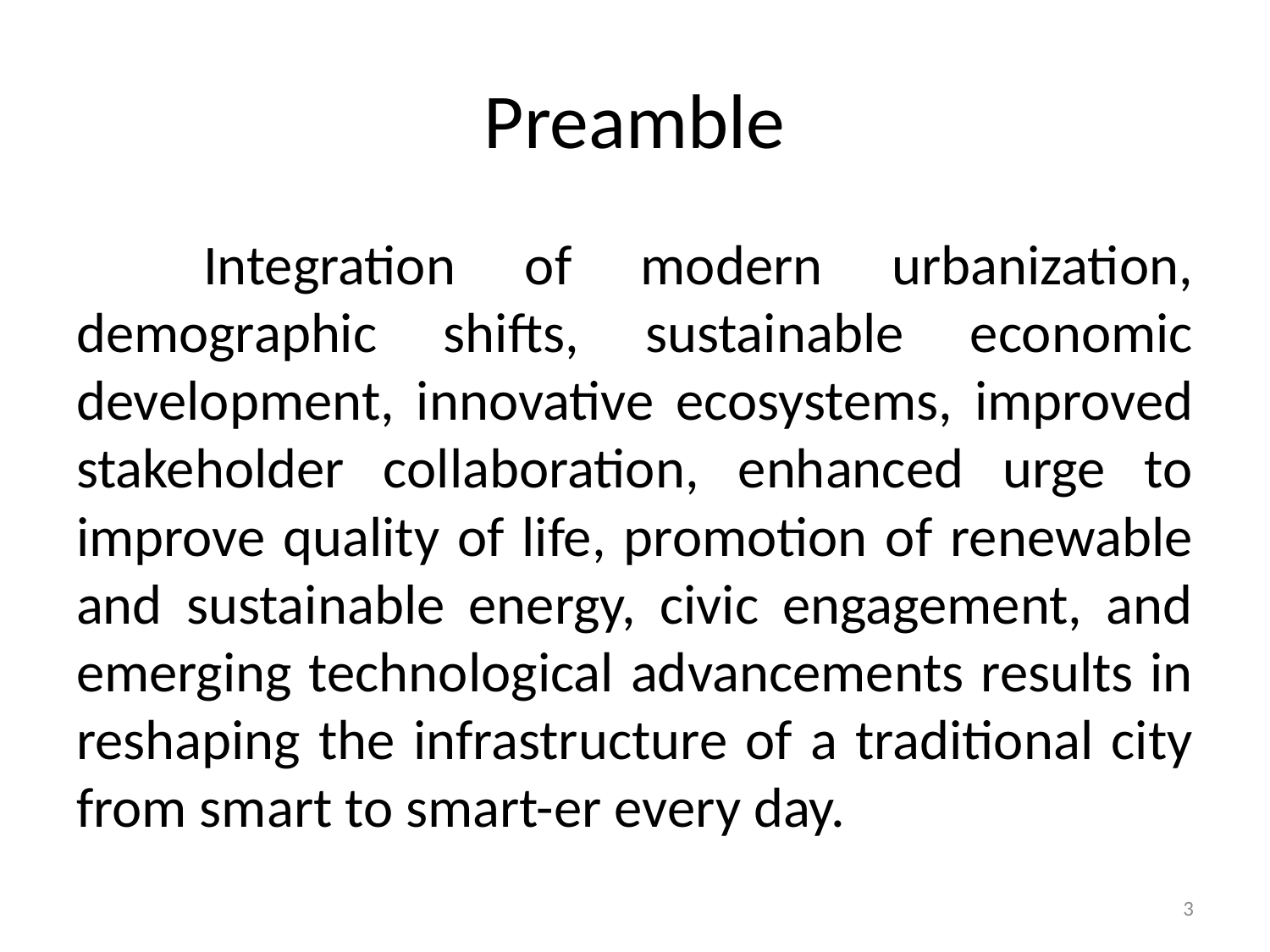

# Preamble
	Integration of modern urbanization, demographic shifts, sustainable economic development, innovative ecosystems, improved stakeholder collaboration, enhanced urge to improve quality of life, promotion of renewable and sustainable energy, civic engagement, and emerging technological advancements results in reshaping the infrastructure of a traditional city from smart to smart-er every day.
3